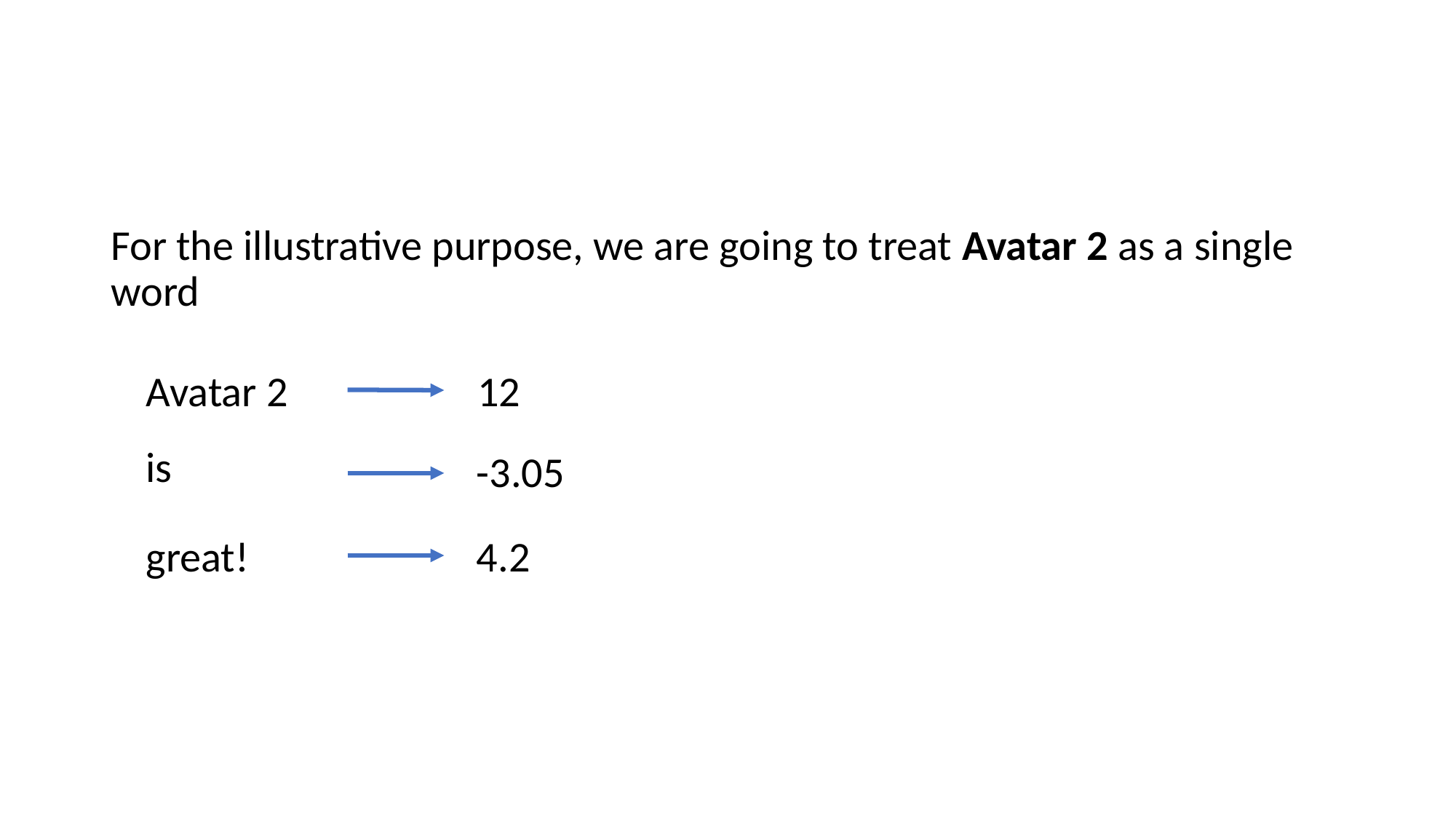

#
For the illustrative purpose, we are going to treat Avatar 2 as a single word
Avatar 2
12
is
-3.05
great!
4.2